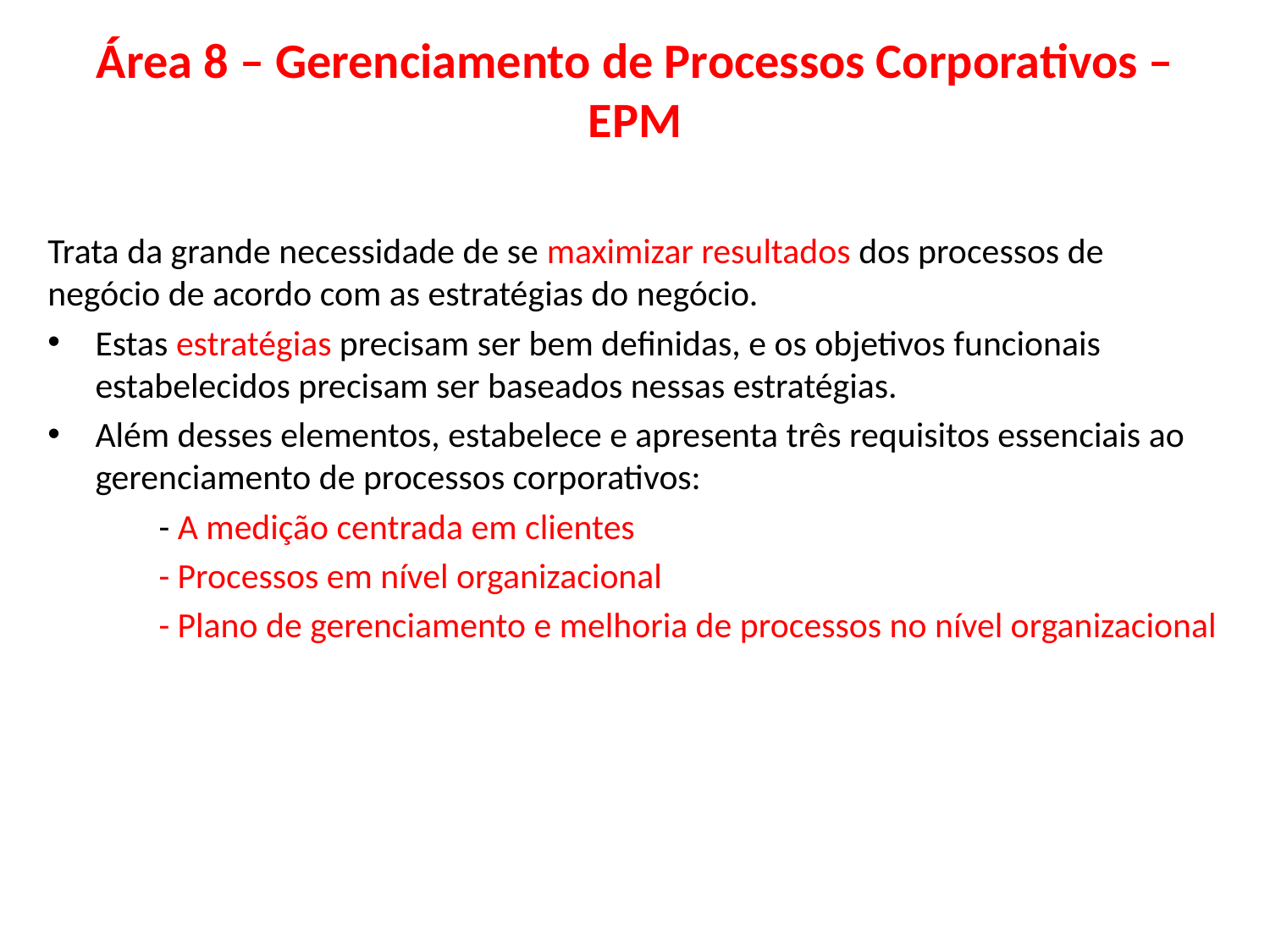

# Área 8 – Gerenciamento de Processos Corporativos – EPM
Trata da grande necessidade de se maximizar resultados dos processos de negócio de acordo com as estratégias do negócio.
Estas estratégias precisam ser bem definidas, e os objetivos funcionais estabelecidos precisam ser baseados nessas estratégias.
Além desses elementos, estabelece e apresenta três requisitos essenciais ao gerenciamento de processos corporativos:
- A medição centrada em clientes
- Processos em nível organizacional
- Plano de gerenciamento e melhoria de processos no nível organizacional